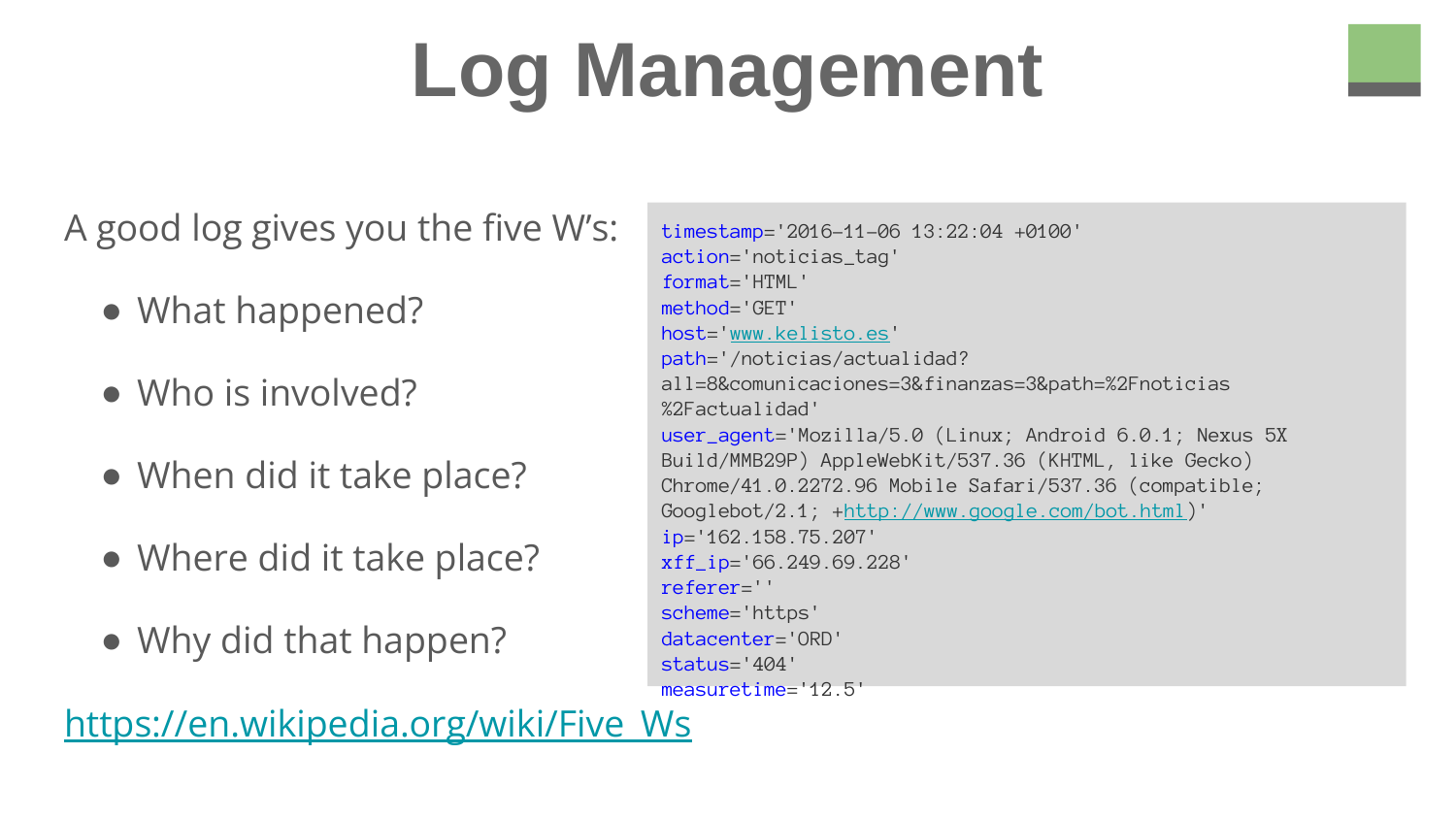

# Log Management
A good log gives you the five W’s:
What happened?
Who is involved?
When did it take place?
Where did it take place?
Why did that happen?
https://en.wikipedia.org/wiki/Five_Ws
timestamp='2016-11-06 13:22:04 +0100'
action='noticias_tag'
format='HTML'
method='GET'
host='www.kelisto.es'
path='/noticias/actualidad?all=8&comunicaciones=3&finanzas=3&path=%2Fnoticias%2Factualidad'
user_agent='Mozilla/5.0 (Linux; Android 6.0.1; Nexus 5X Build/MMB29P) AppleWebKit/537.36 (KHTML, like Gecko) Chrome/41.0.2272.96 Mobile Safari/537.36 (compatible; Googlebot/2.1; +http://www.google.com/bot.html)'
ip='162.158.75.207'
xff_ip='66.249.69.228'
referer=''
scheme='https'
datacenter='ORD'
status='404'
measuretime='12.5'